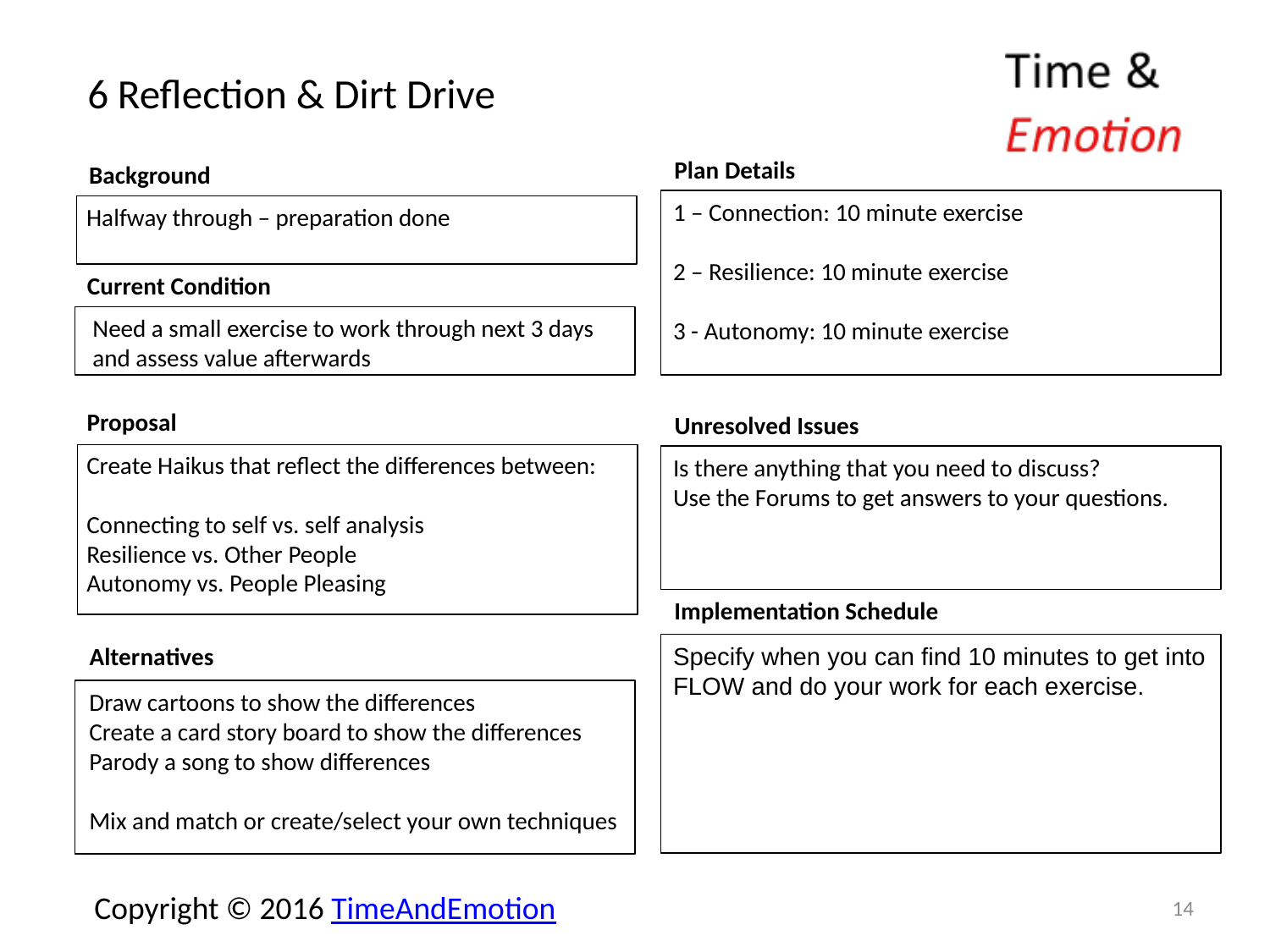

# 6 Reflection & Dirt Drive
Plan Details
Background

1 – Connection: 10 minute exercise

2 – Resilience: 10 minute exercise

3 - Autonomy: 10 minute exercise
Halfway through – preparation done

Current Condition

Need a small exercise to work through next 3 days
and assess value afterwards
Proposal
Unresolved Issues
Create Haikus that reflect the differences between:

Connecting to self vs. self analysis
Resilience vs. Other People
Autonomy vs. People Pleasing

Is there anything that you need to discuss?
Use the Forums to get answers to your questions.

Implementation Schedule
Alternatives
Specify when you can find 10 minutes to get into FLOW and do your work for each exercise.

Draw cartoons to show the differences
Create a card story board to show the differences
Parody a song to show differences

Mix and match or create/select your own techniques

14